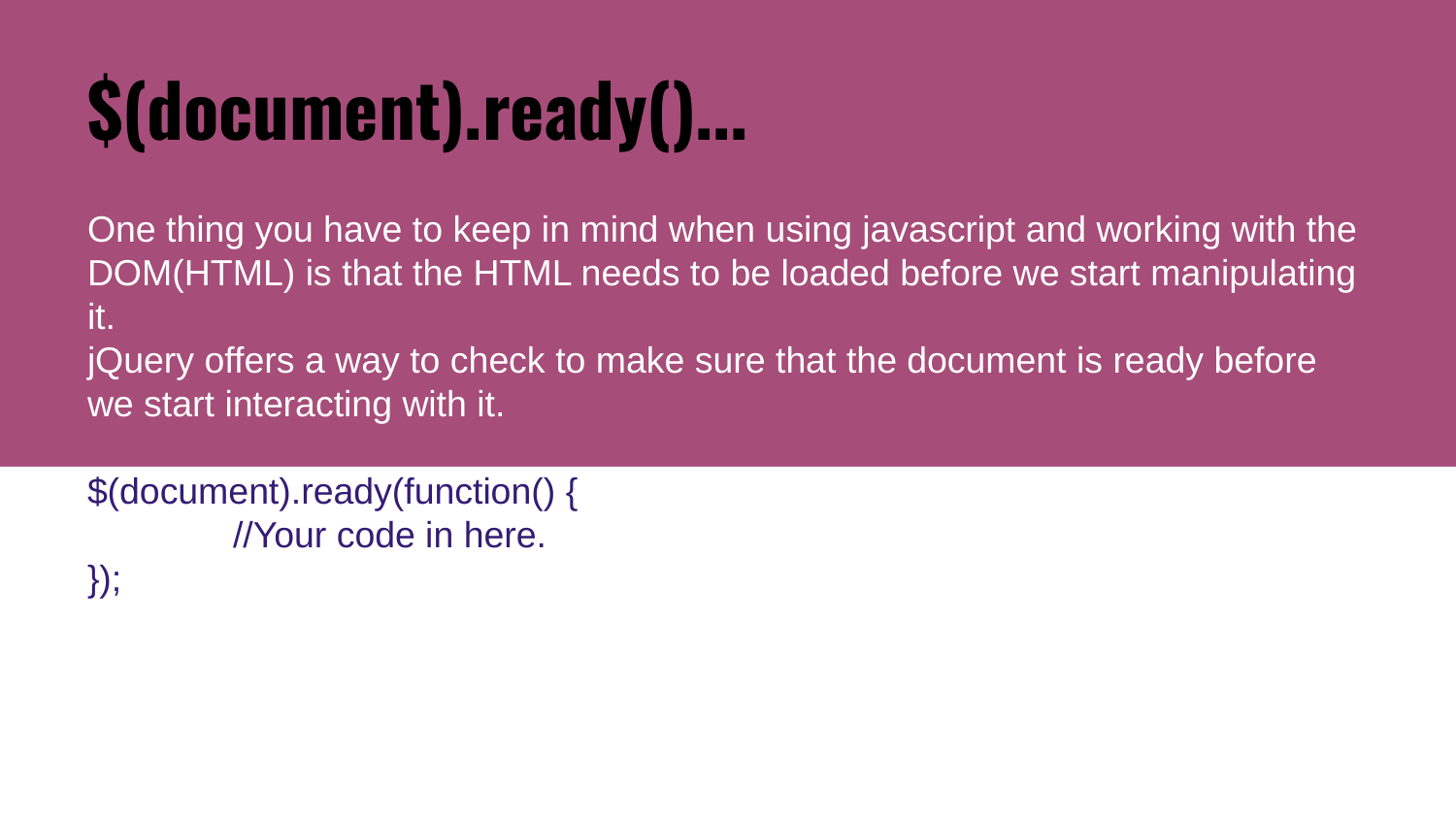

# $(document).ready()...
One thing you have to keep in mind when using javascript and working with the DOM(HTML) is that the HTML needs to be loaded before we start manipulating it.
jQuery offers a way to check to make sure that the document is ready before we start interacting with it.

$(document).ready(function() {
	//Your code in here.
});